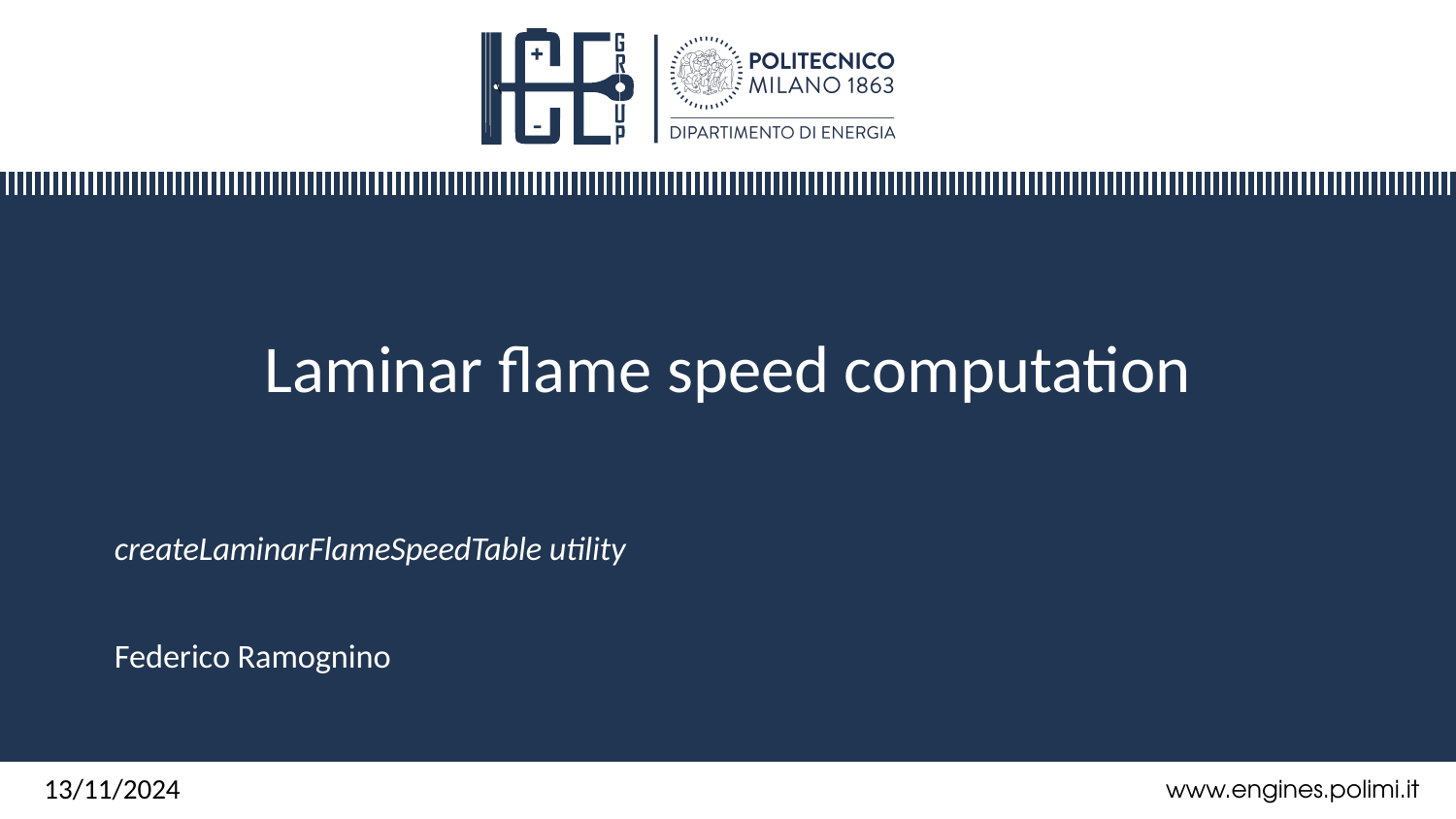

# Laminar flame speed computation
createLaminarFlameSpeedTable utility
Federico Ramognino